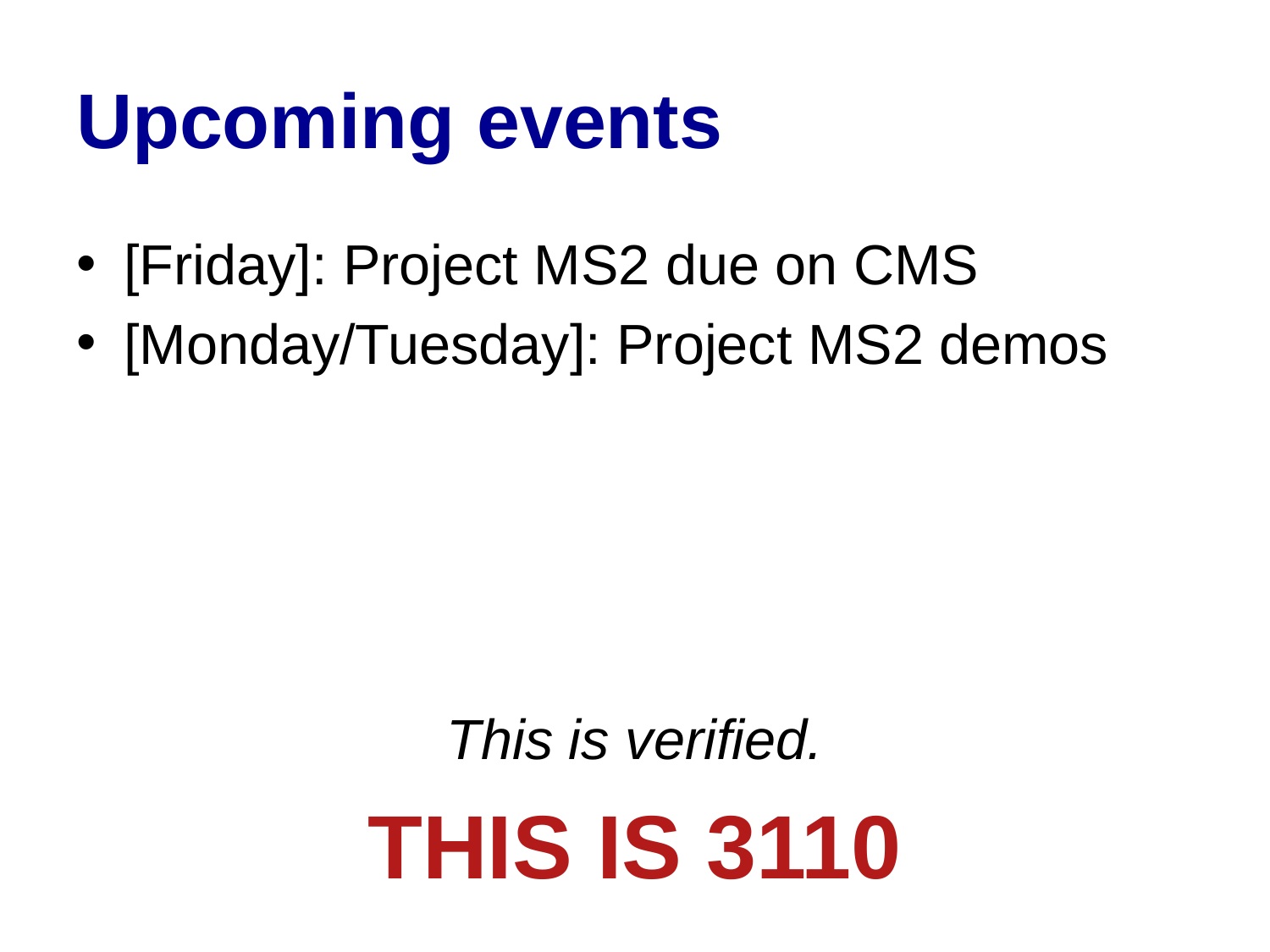

# Upcoming events
[Friday]: Project MS2 due on CMS
[Monday/Tuesday]: Project MS2 demos

This is verified.
THIS IS 3110